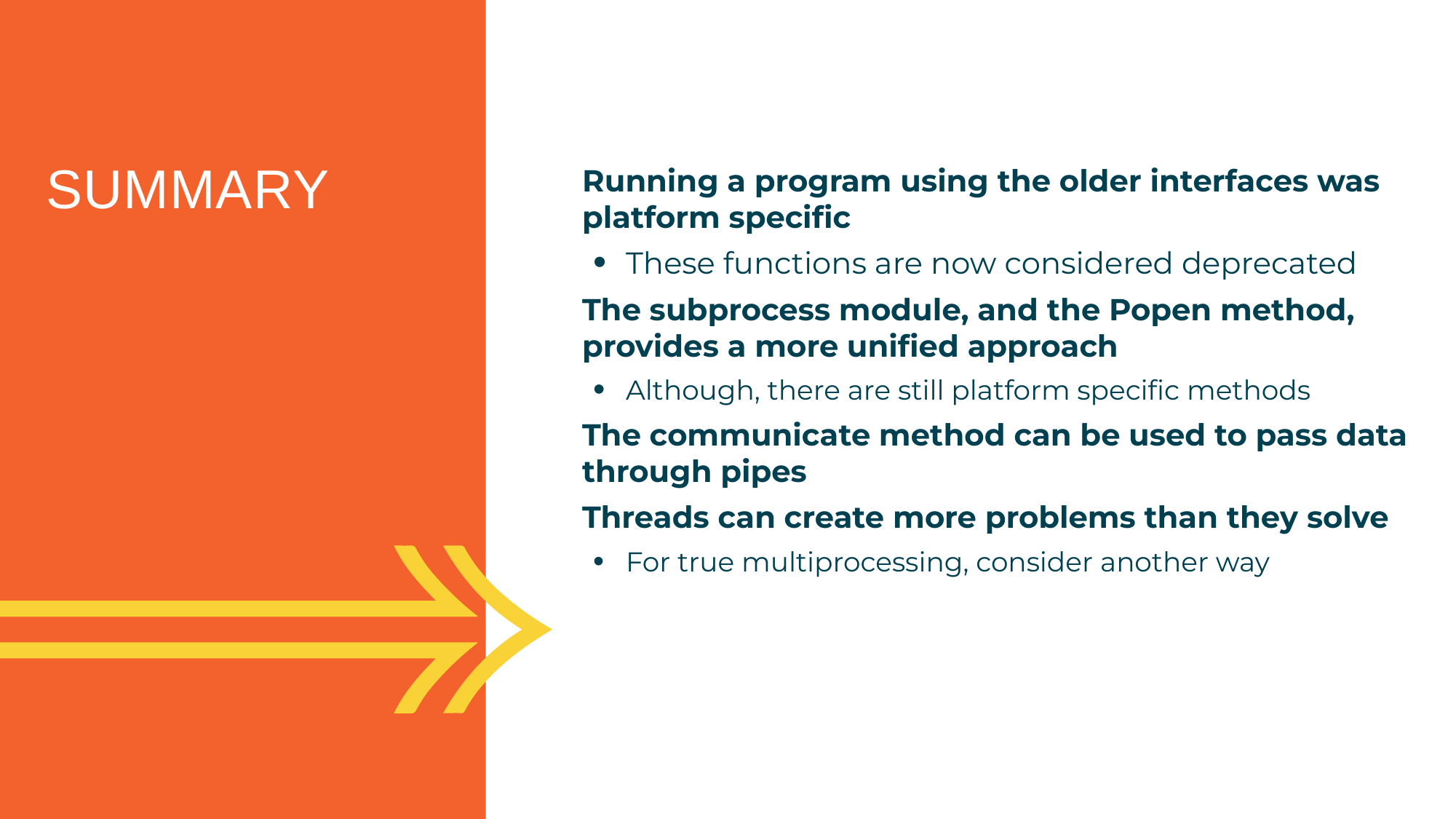

Summary
Running a program using the older interfaces was platform specific
These functions are now considered deprecated
The subprocess module, and the Popen method, provides a more unified approach
Although, there are still platform specific methods
The communicate method can be used to pass data through pipes
Threads can create more problems than they solve
For true multiprocessing, consider another way